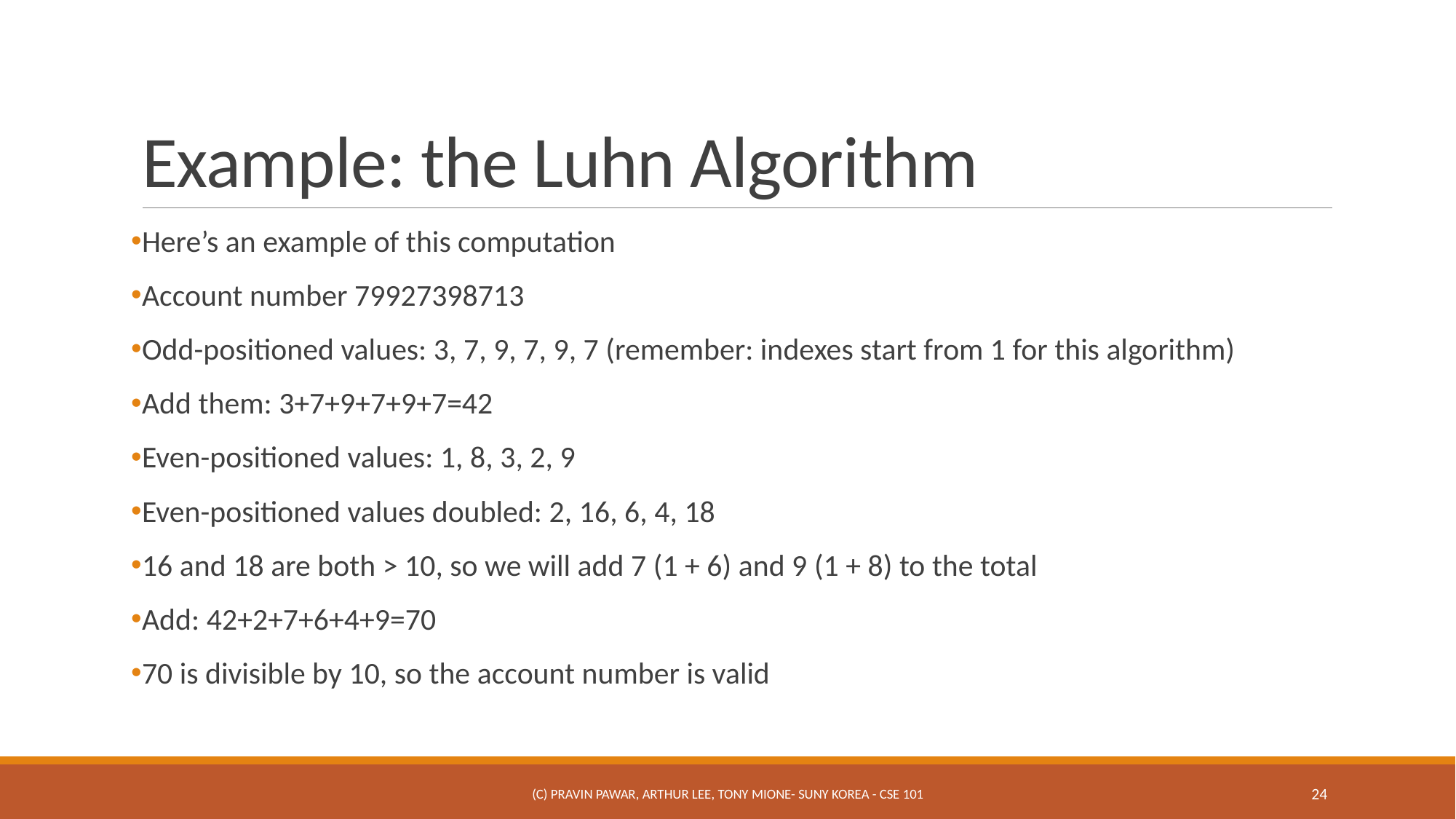

# Example: the Luhn Algorithm
Here’s an example of this computation
Account number 79927398713
Odd-positioned values: 3, 7, 9, 7, 9, 7 (remember: indexes start from 1 for this algorithm)
Add them: 3+7+9+7+9+7=42
Even-positioned values: 1, 8, 3, 2, 9
Even-positioned values doubled: 2, 16, 6, 4, 18
16 and 18 are both > 10, so we will add 7 (1 + 6) and 9 (1 + 8) to the total
Add: 42+2+7+6+4+9=70
70 is divisible by 10, so the account number is valid

(c) Pravin Pawar, Arthur Lee, Tony Mione- SUNY Korea - CSE 101
24